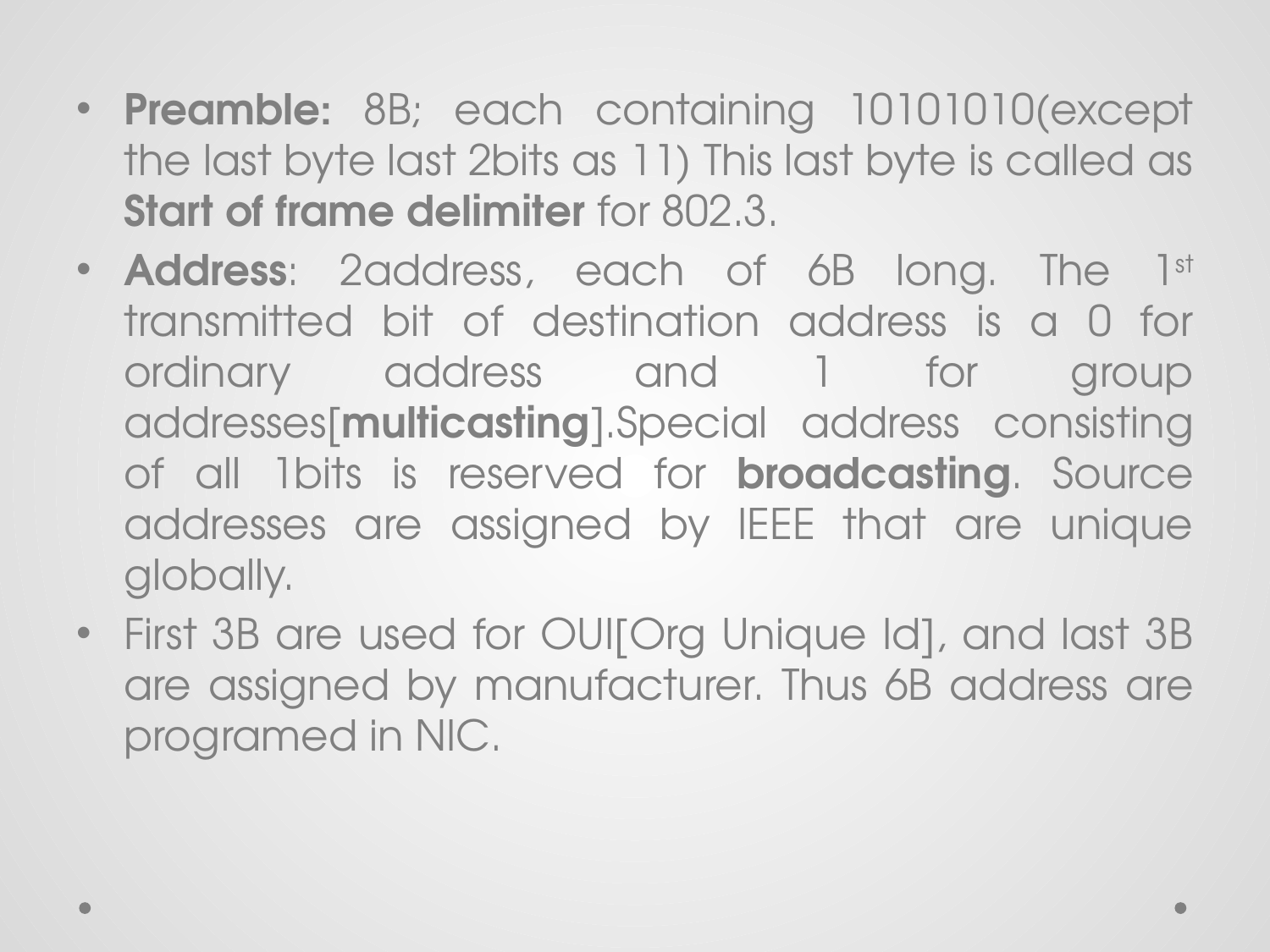

Preamble: 8B; each containing 10101010(except the last byte last 2bits as 11) This last byte is called as Start of frame delimiter for 802.3.
Address: 2address, each of 6B long. The 1st transmitted bit of destination address is a 0 for ordinary address and 1 for group addresses[multicasting].Special address consisting of all 1bits is reserved for broadcasting. Source addresses are assigned by IEEE that are unique globally.
First 3B are used for OUI[Org Unique Id], and last 3B are assigned by manufacturer. Thus 6B address are programed in NIC.